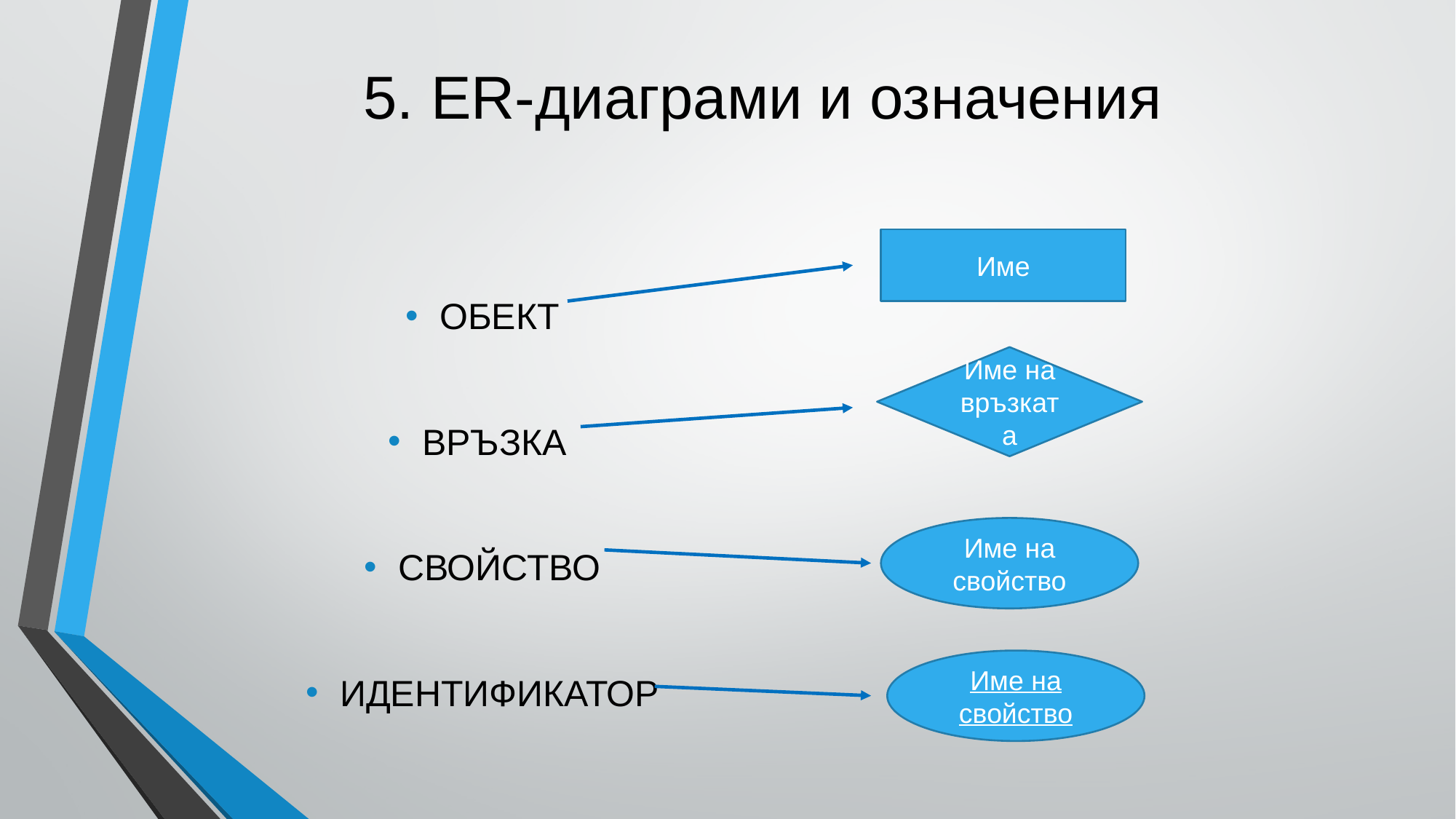

# 5. ER-диаграми и означения
ОБЕКТ
ВРЪЗКА
СВОЙСТВО
ИДЕНТИФИКАТОР

Име
Име на връзката
Име на свойство
Име на свойство